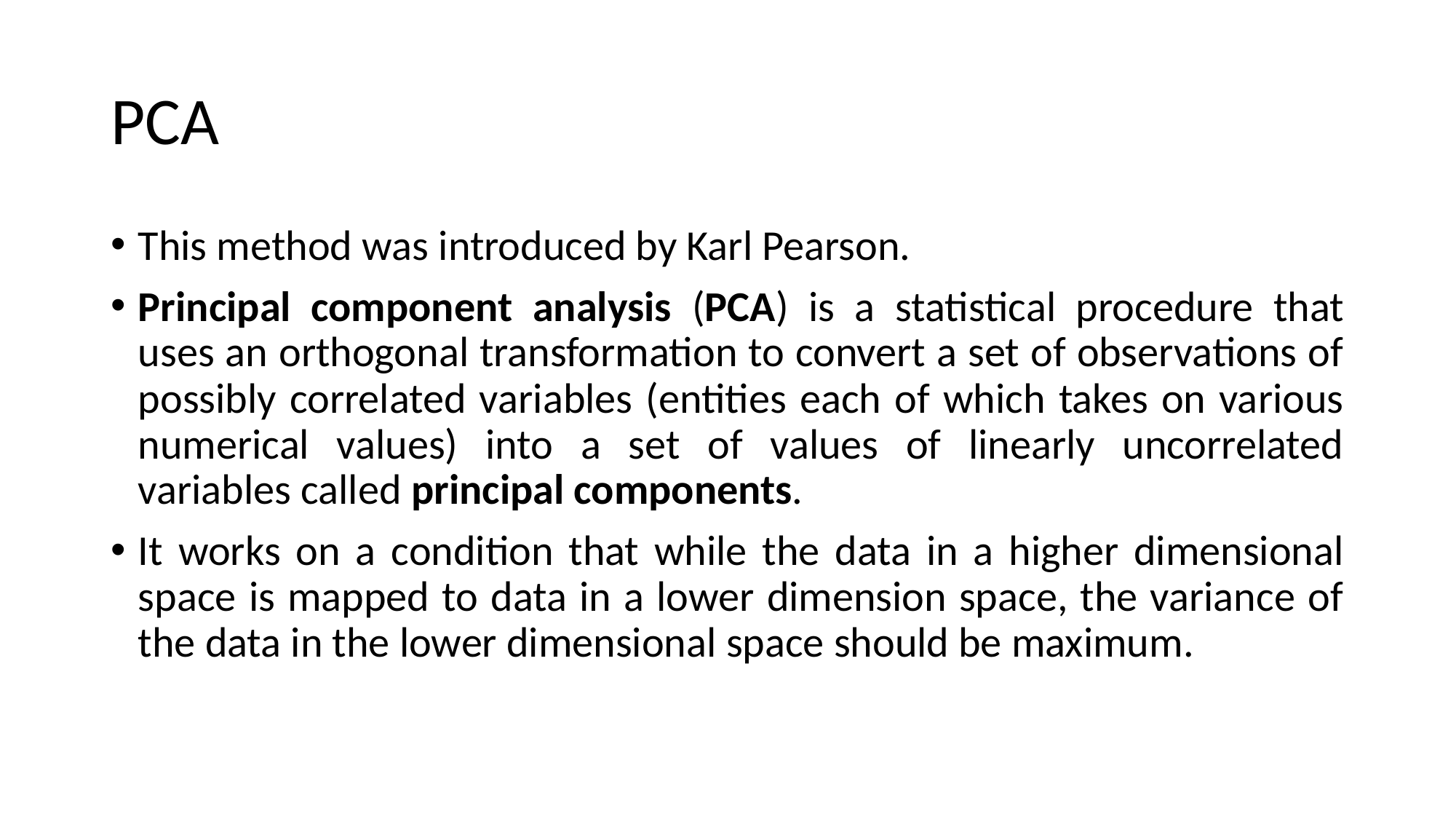

# PCA
This method was introduced by Karl Pearson.
Principal component analysis (PCA) is a statistical procedure that uses an orthogonal transformation to convert a set of observations of possibly correlated variables (entities each of which takes on various numerical values) into a set of values of linearly uncorrelated variables called principal components.
It works on a condition that while the data in a higher dimensional space is mapped to data in a lower dimension space, the variance of the data in the lower dimensional space should be maximum.